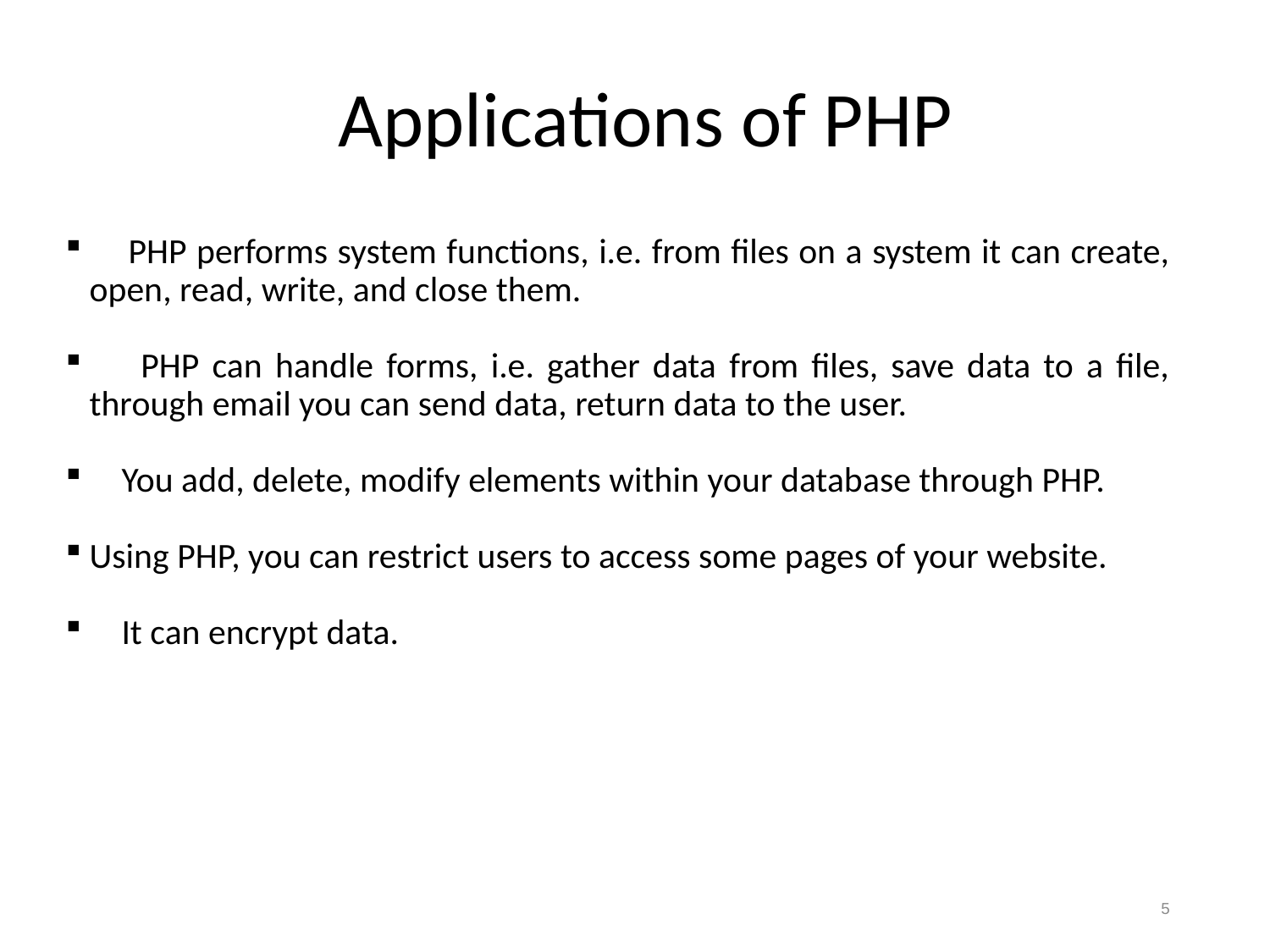

Applications of PHP

    PHP performs system functions, i.e. from files on a system it can create, open, read, write, and close them.

    PHP can handle forms, i.e. gather data from files, save data to a file, through email you can send data, return data to the user.

    You add, delete, modify elements within your database through PHP.

Using PHP, you can restrict users to access some pages of your website.

    It can encrypt data.
5